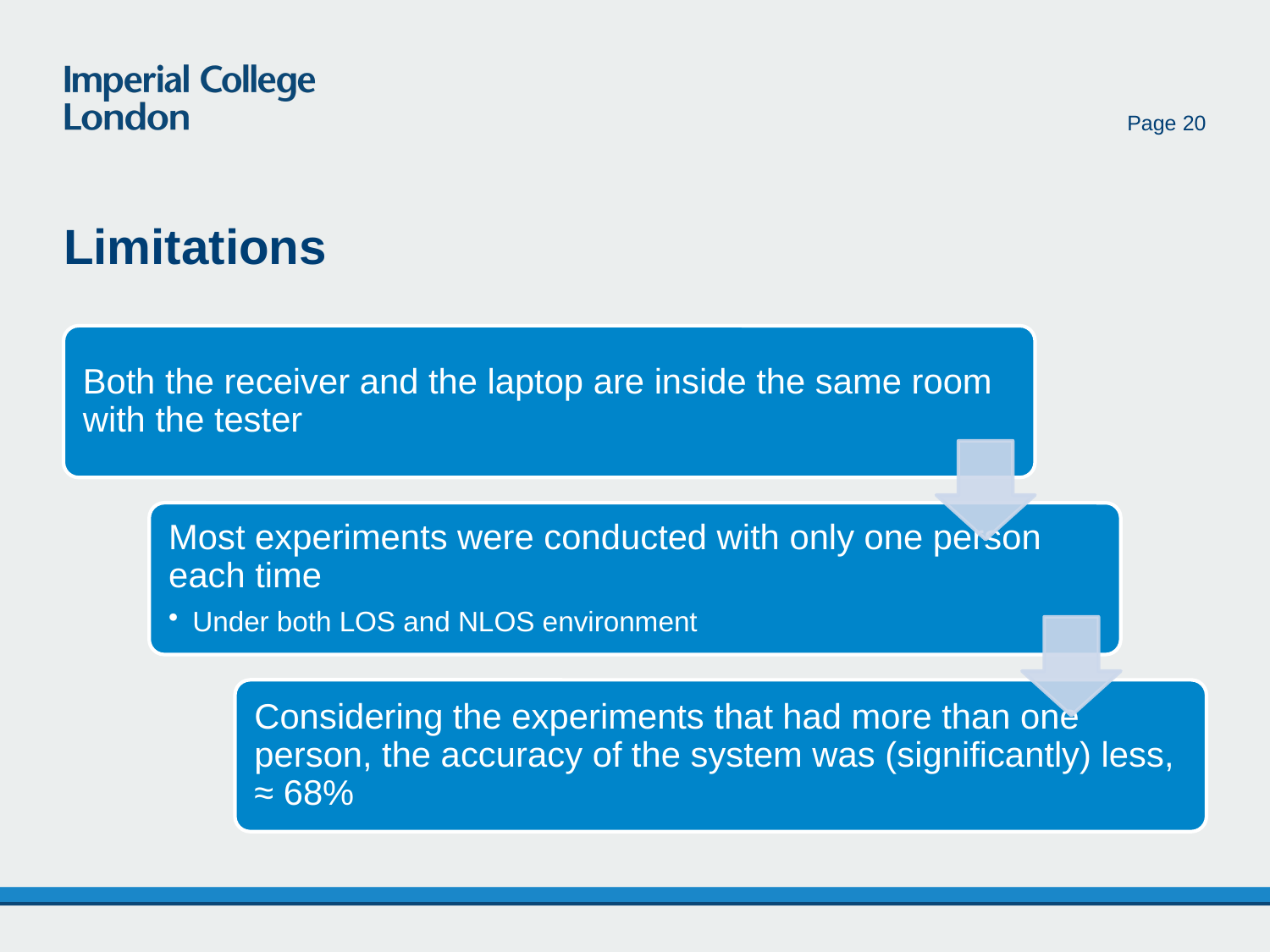

Page 20
# Limitations
Both the receiver and the laptop are inside the same room with the tester
Most experiments were conducted with only one person each time
Under both LOS and NLOS environment
Considering the experiments that had more than one person, the accuracy of the system was (significantly) less, ≈ 68%